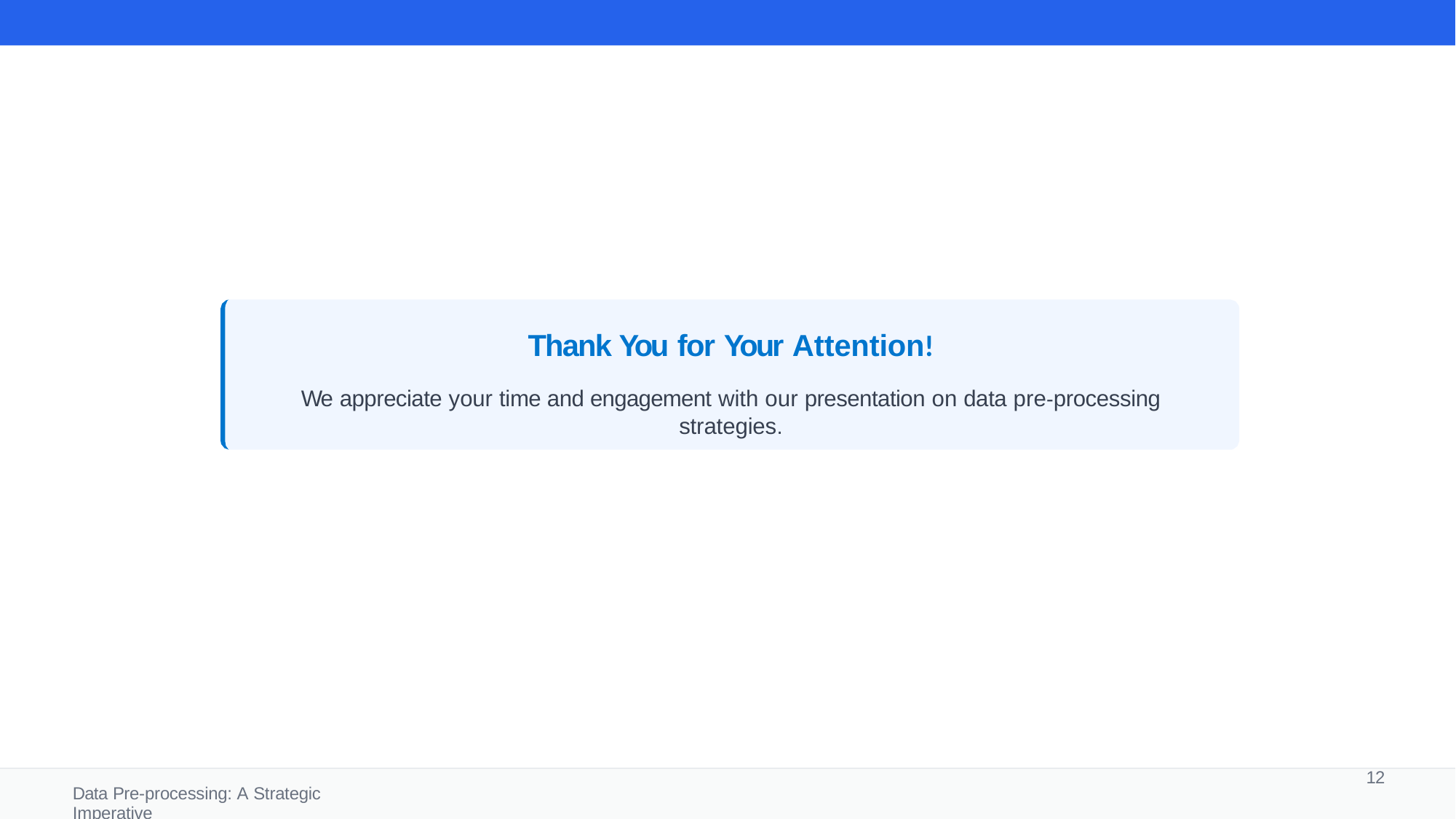

Thank You for Your Attention!
We appreciate your time and engagement with our presentation on data pre-processing strategies.
12

Data Pre-processing: A Strategic Imperative